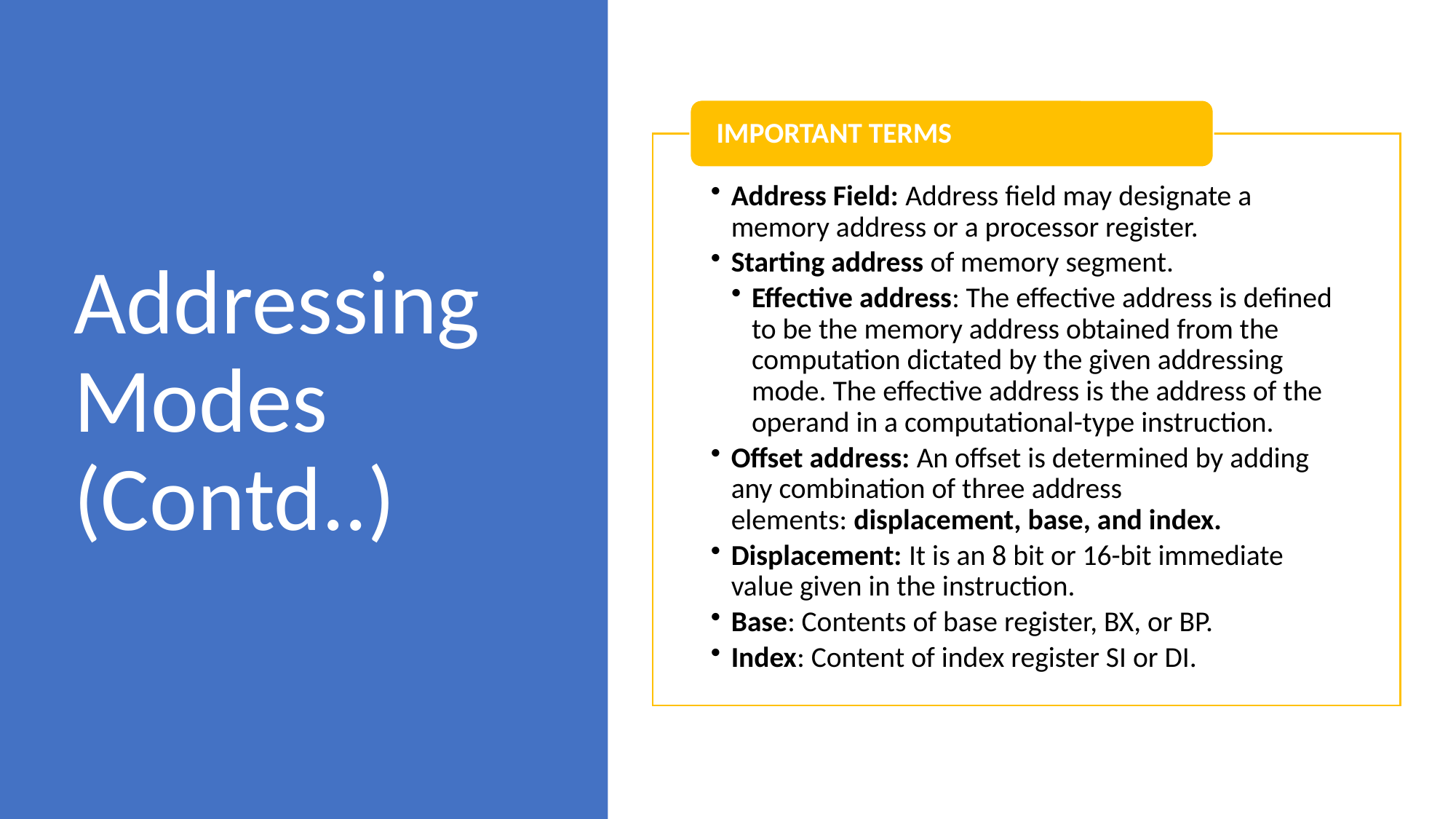

# Addressing Modes (Contd..)
Address Field: Address field may designate a memory address or a processor register.
Starting address of memory segment.
Effective address: The effective address is defined to be the memory address obtained from the computation dictated by the given addressing mode. The effective address is the address of the operand in a computational-type instruction.
Offset address: An offset is determined by adding any combination of three address elements: displacement, base, and index.
Displacement: It is an 8 bit or 16-bit immediate value given in the instruction.
Base: Contents of base register, BX, or BP.
Index: Content of index register SI or DI.
IMPORTANT TERMS